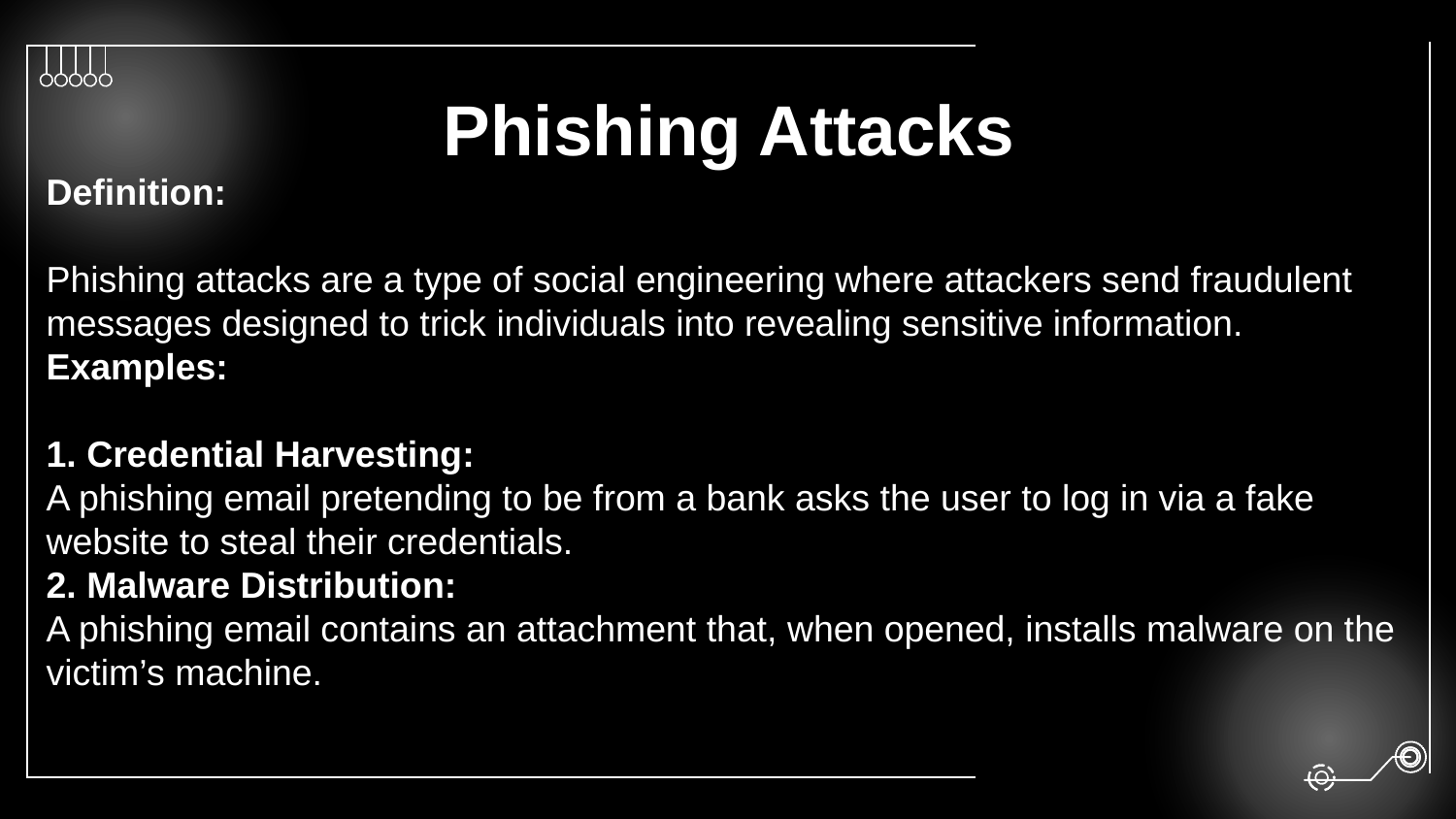

# Phishing Attacks
Definition:

Phishing attacks are a type of social engineering where attackers send fraudulent messages designed to trick individuals into revealing sensitive information.
Examples:

1. Credential Harvesting:
A phishing email pretending to be from a bank asks the user to log in via a fake website to steal their credentials.
2. Malware Distribution:
A phishing email contains an attachment that, when opened, installs malware on the victim’s machine.